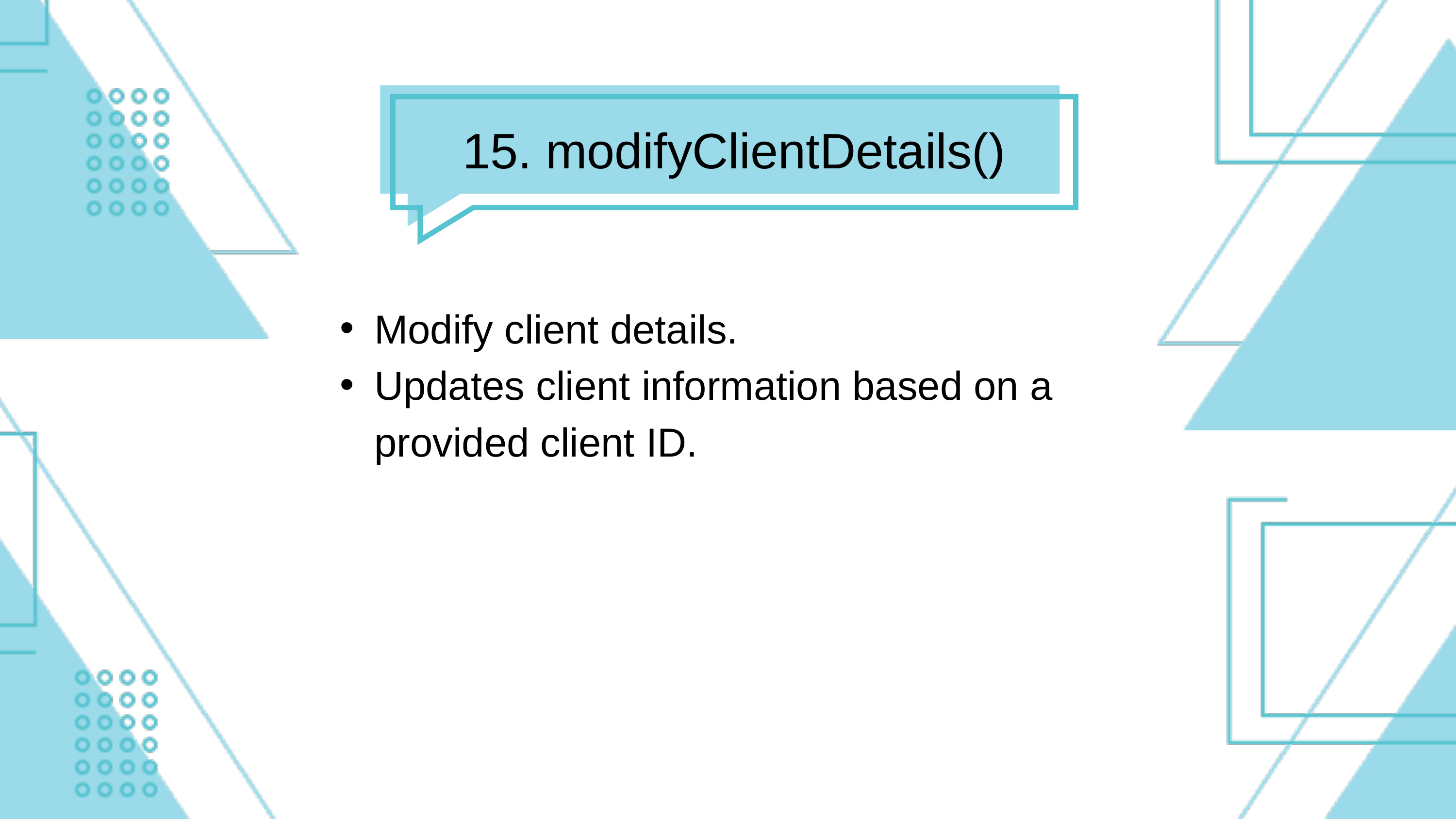

15. modifyClientDetails()
Modify client details.
Updates client information based on a provided client ID.